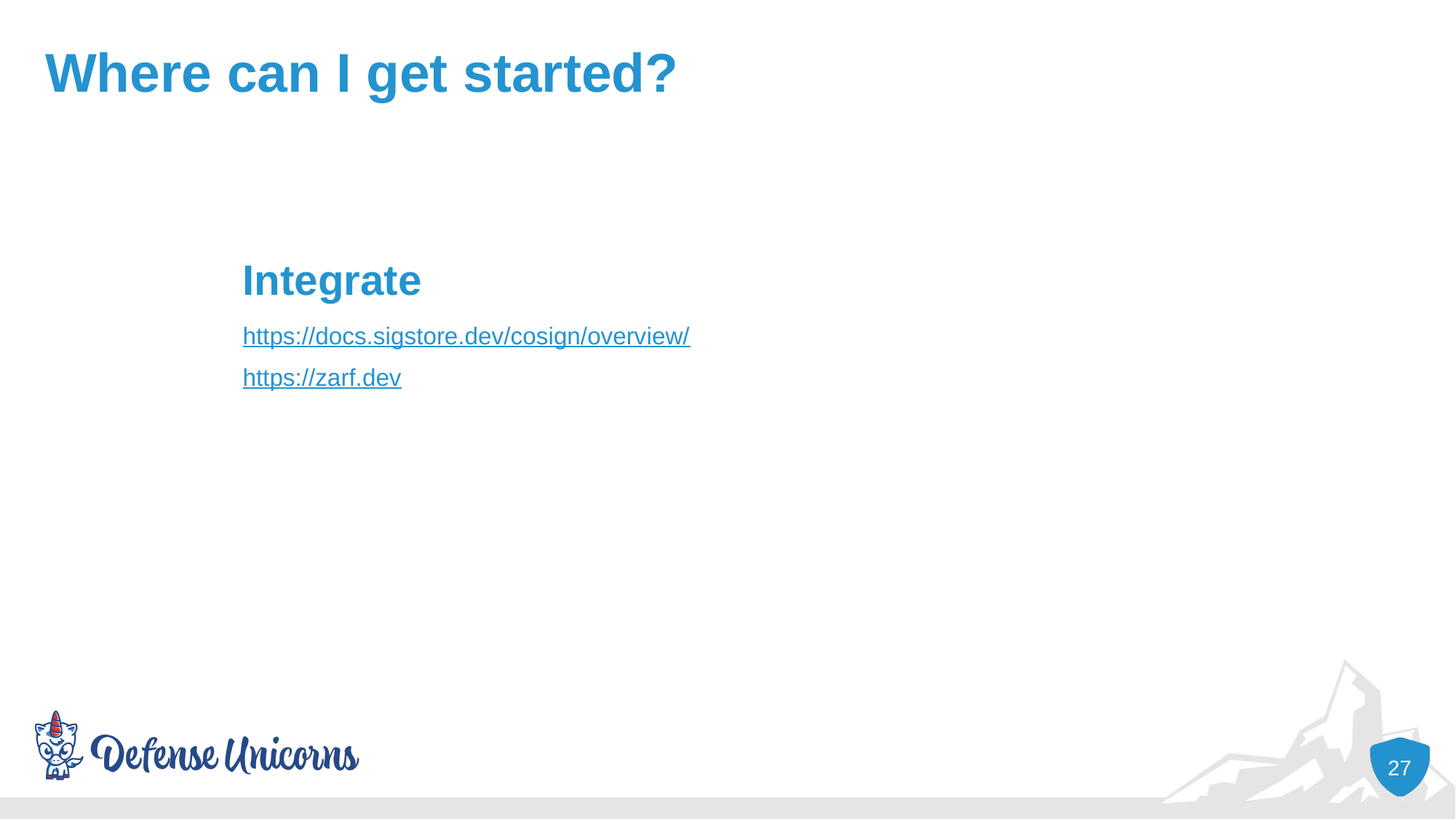

# Where can I get started?
Integrate
https://docs.sigstore.dev/cosign/overview/
https://zarf.dev

27